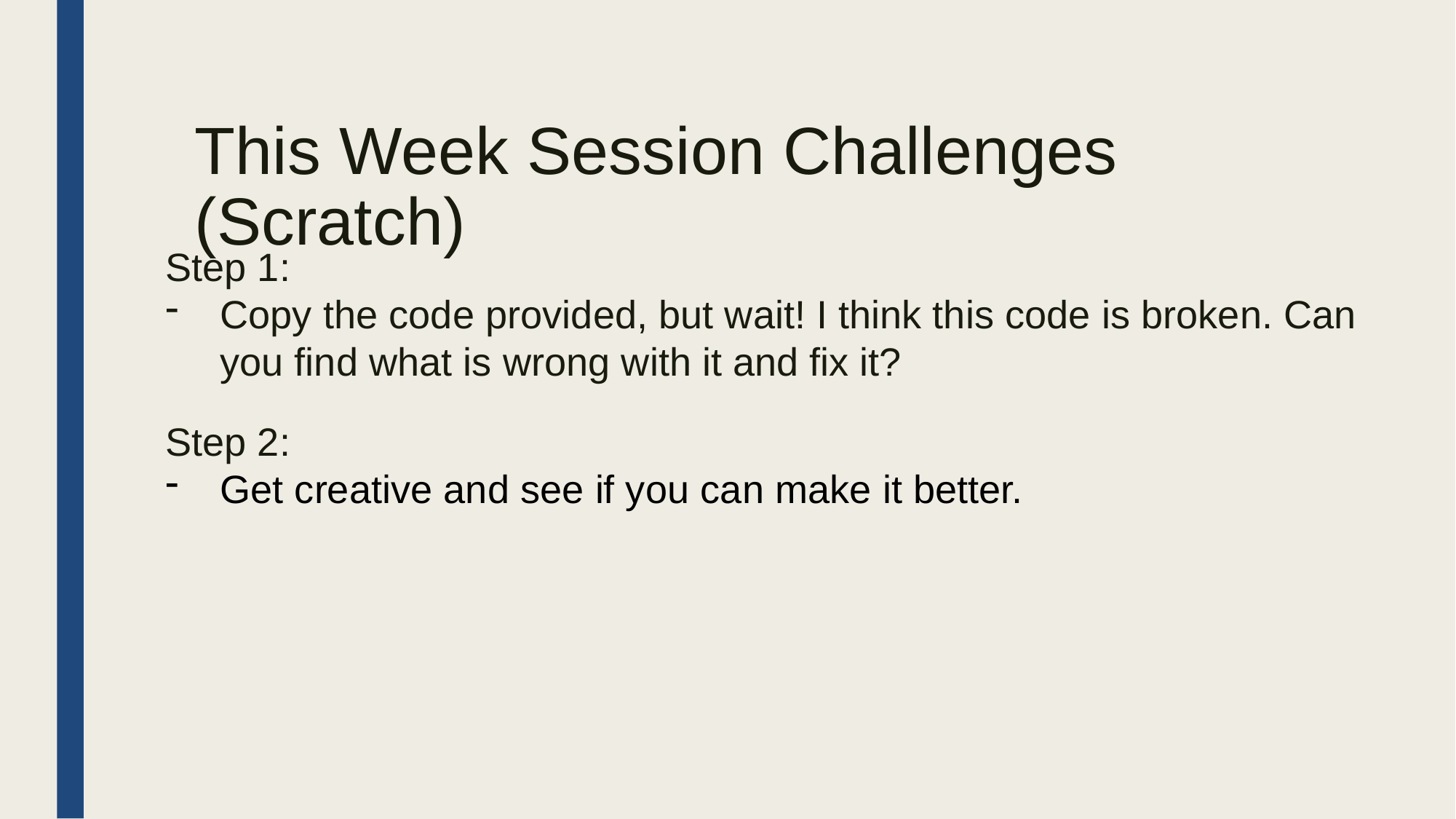

This Week Session Challenges (Scratch)
Step 1:
Copy the code provided, but wait! I think this code is broken. Can you find what is wrong with it and fix it?

Step 2:
Get creative and see if you can make it better.